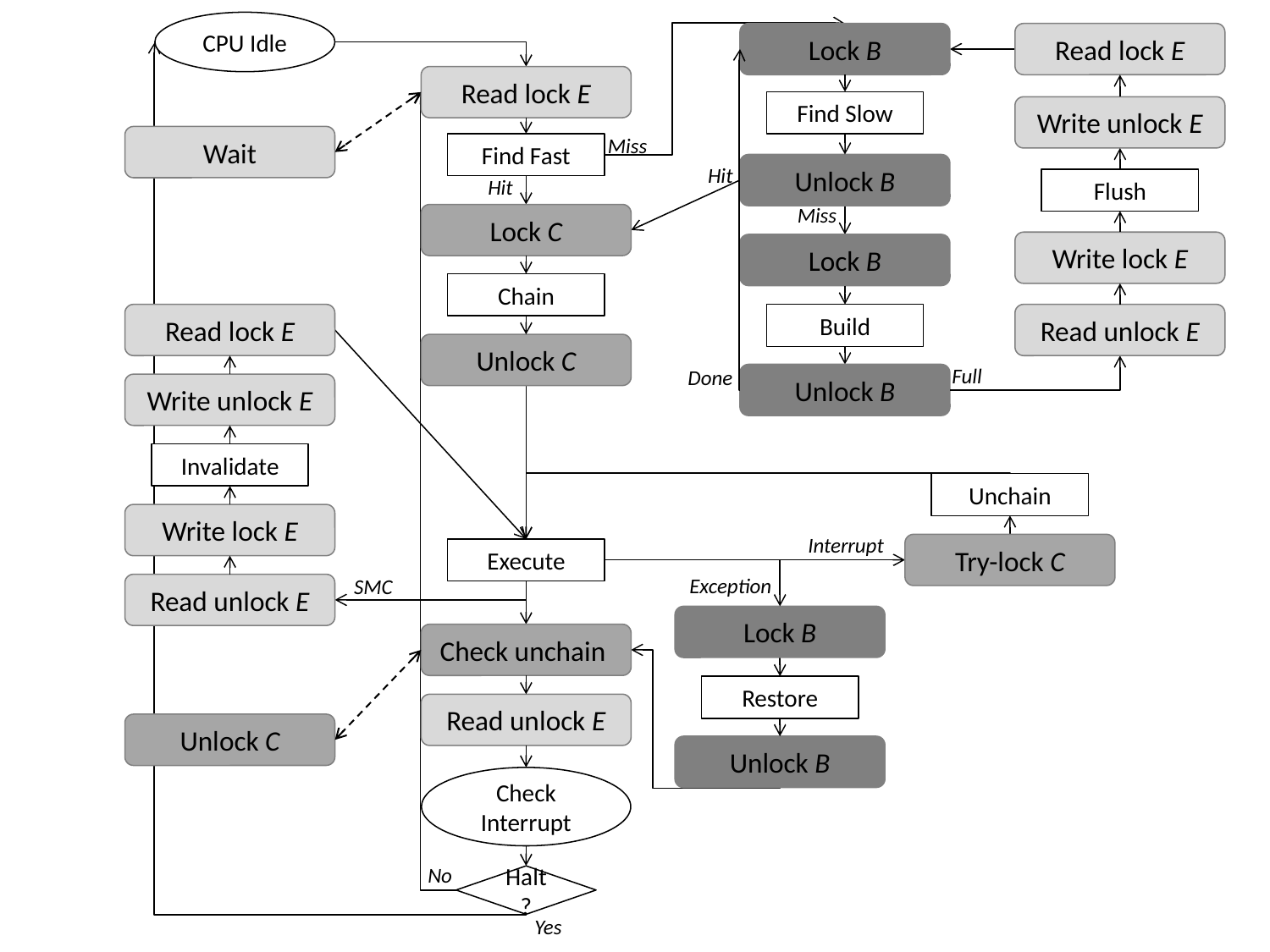

CPU Idle
Lock B
Read lock E
Read lock E
Find Slow
Write unlock E
Wait
Miss
Find Fast
Unlock B
Hit
Hit
Flush
Miss
Lock C
Write lock E
Lock B
Chain
Read lock E
Build
Read unlock E
Unlock C
Full
Done
Unlock B
Full
Write unlock E
Invalidate
Unchain
Write lock E
Interrupt
Try-lock C
Execute
Exception
SMC
Read unlock E
Lock B
Check unchain
Restore
Read unlock E
Unlock C
Unlock B
Check
Interrupt
No
Halt?
Yes